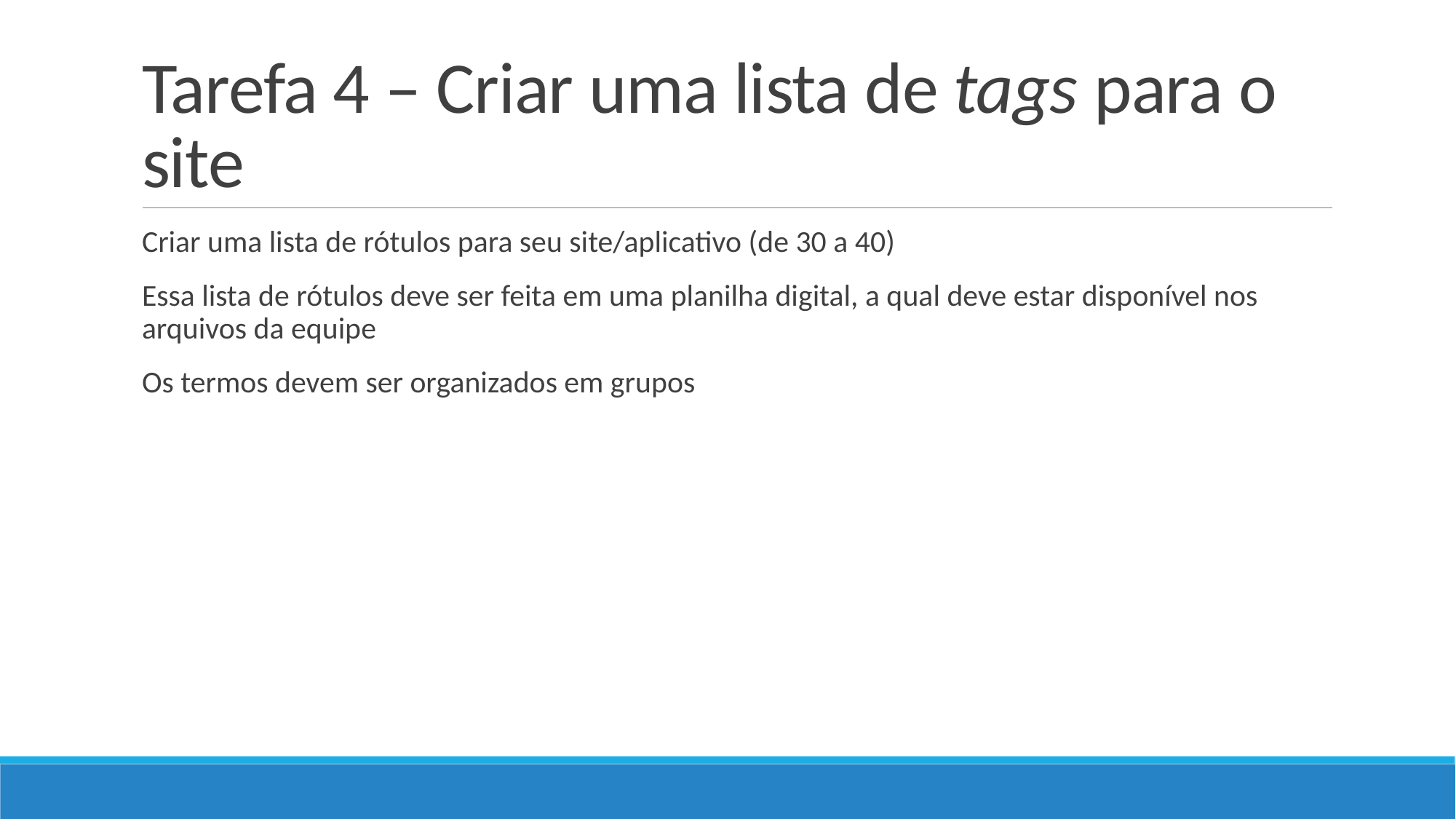

# Tarefa 4 – Criar uma lista de tags para o site
Criar uma lista de rótulos para seu site/aplicativo (de 30 a 40)
Essa lista de rótulos deve ser feita em uma planilha digital, a qual deve estar disponível nos arquivos da equipe
Os termos devem ser organizados em grupos